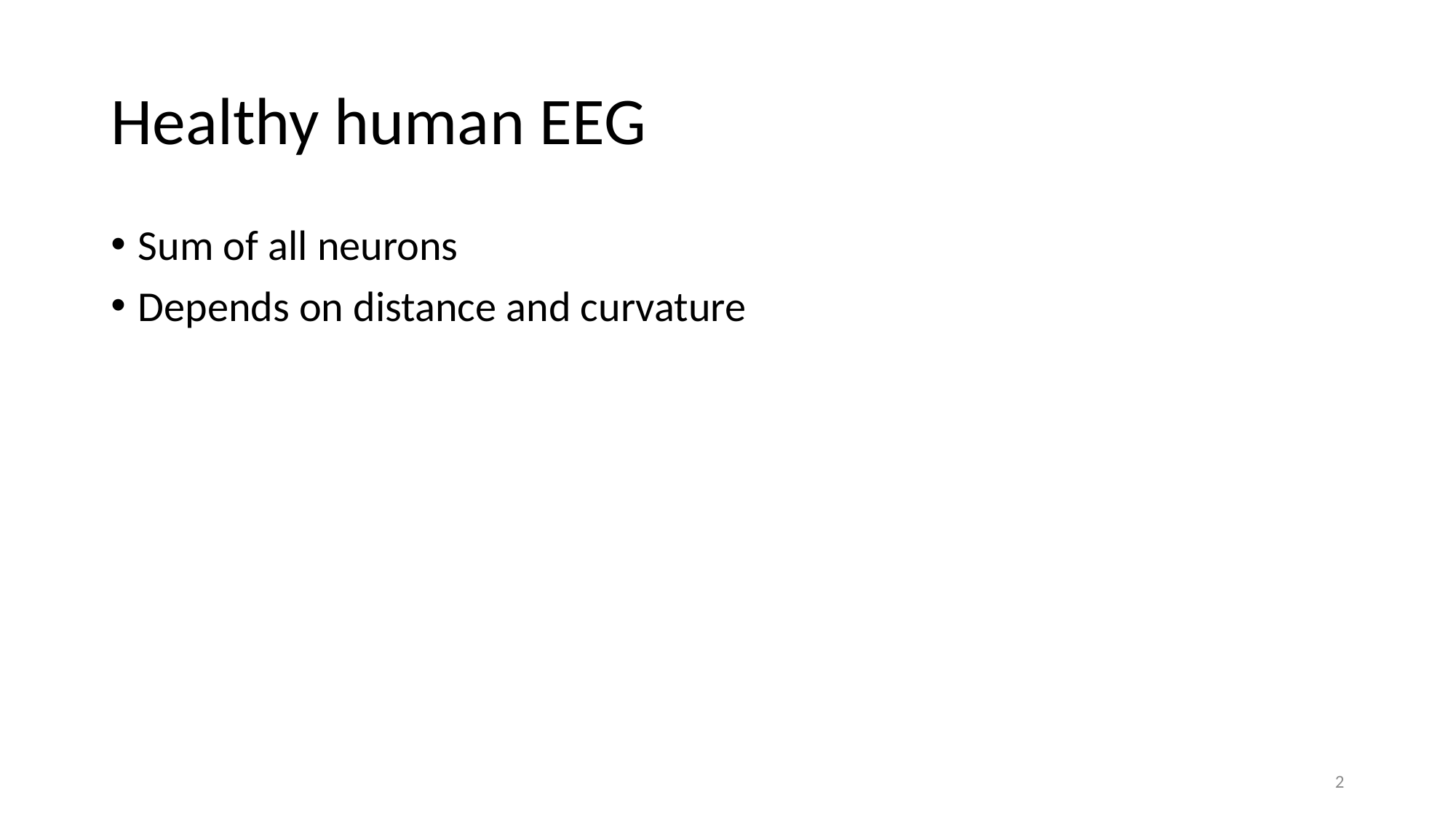

# Healthy human EEG
Sum of all neurons
Depends on distance and curvature

2